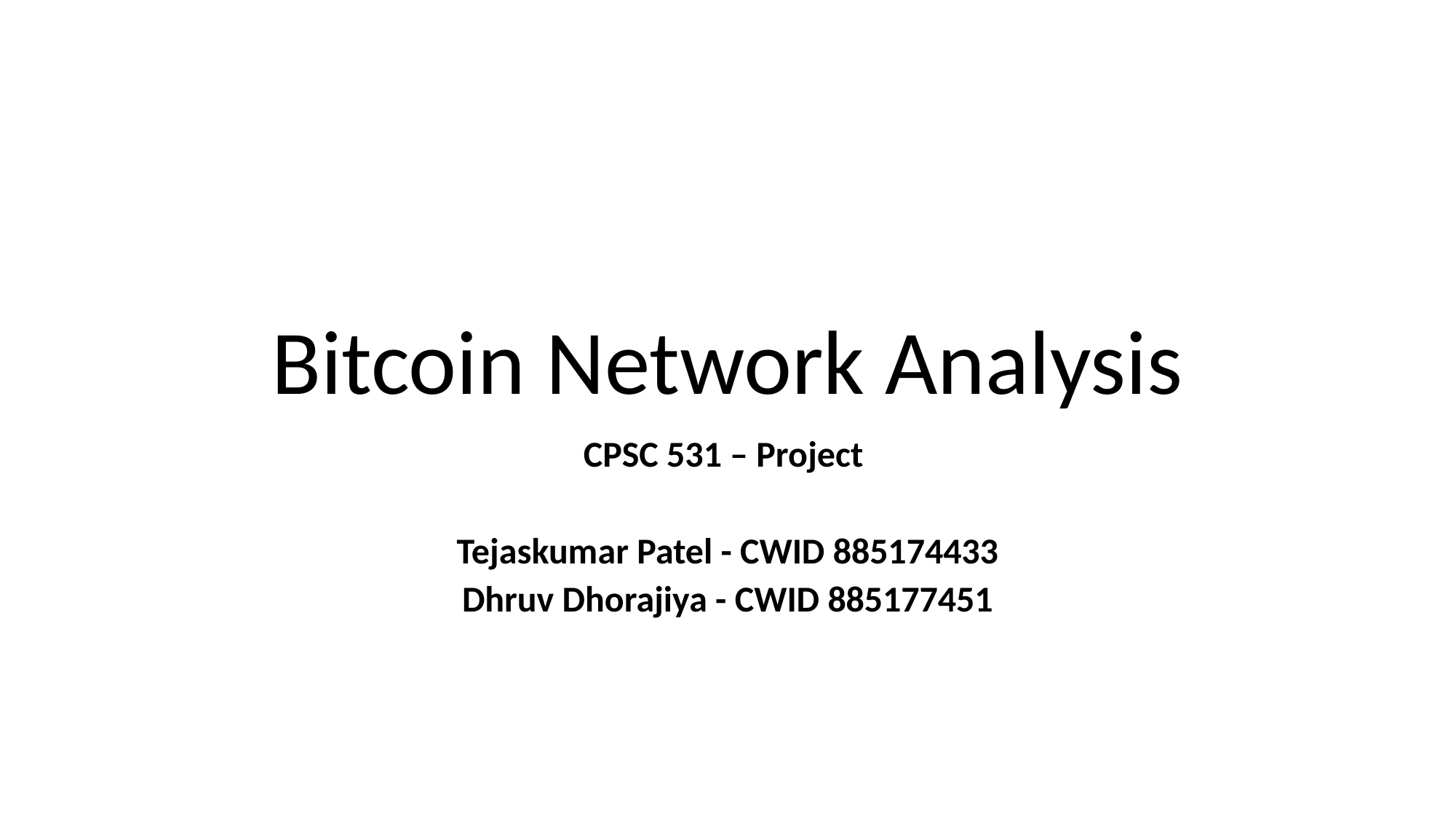

# Bitcoin Network Analysis
CPSC 531 – Project

Tejaskumar Patel - CWID 885174433
Dhruv Dhorajiya - CWID 885177451